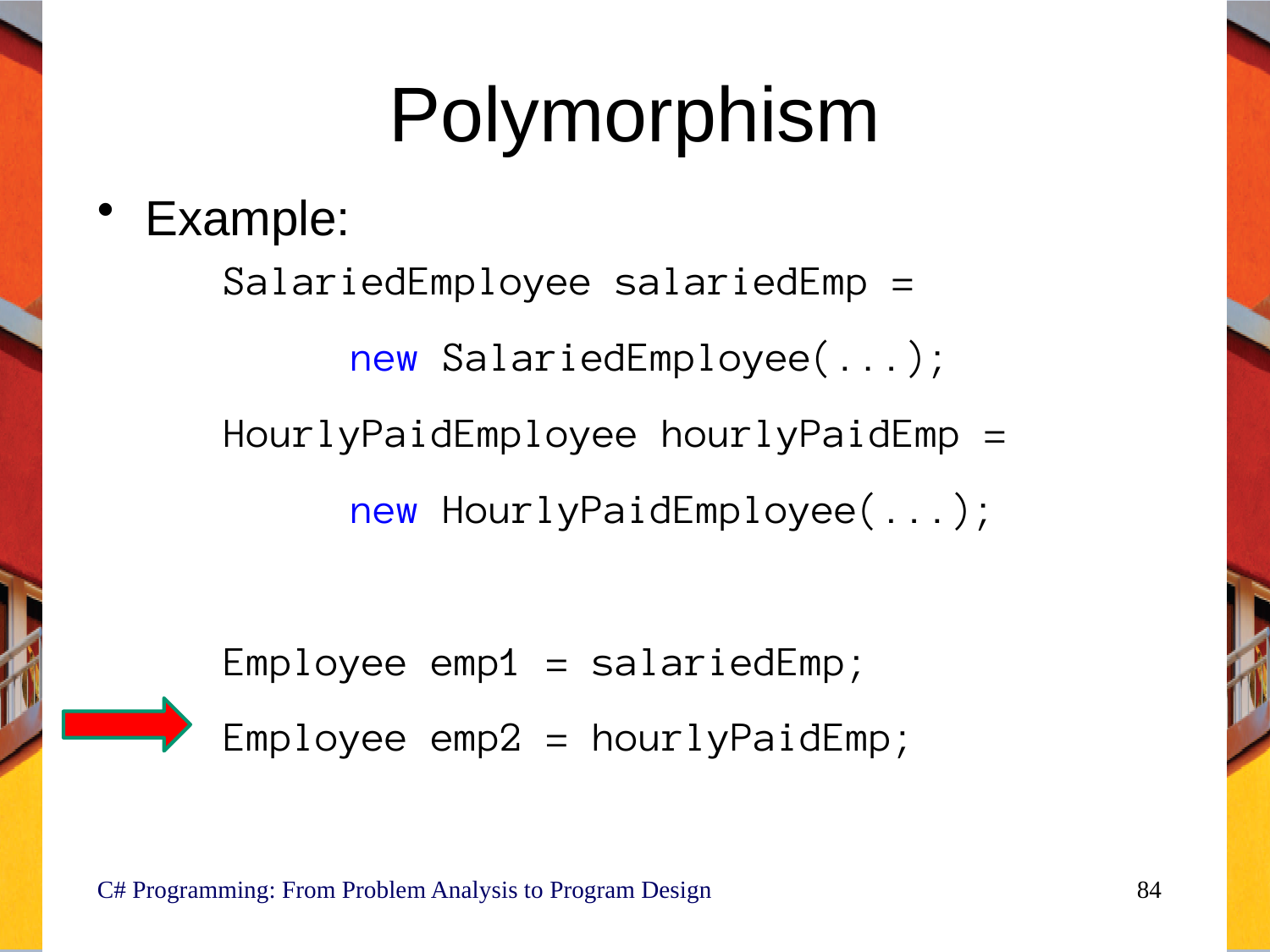

# Polymorphism
Example:
	SalariedEmployee salariedEmp =
    		new SalariedEmployee(...);
    	HourlyPaidEmployee hourlyPaidEmp =
           new HourlyPaidEmployee(...);

    	Employee emp1 = salariedEmp;
	Employee emp2 = hourlyPaidEmp;

C# Programming: From Problem Analysis to Program Design

84